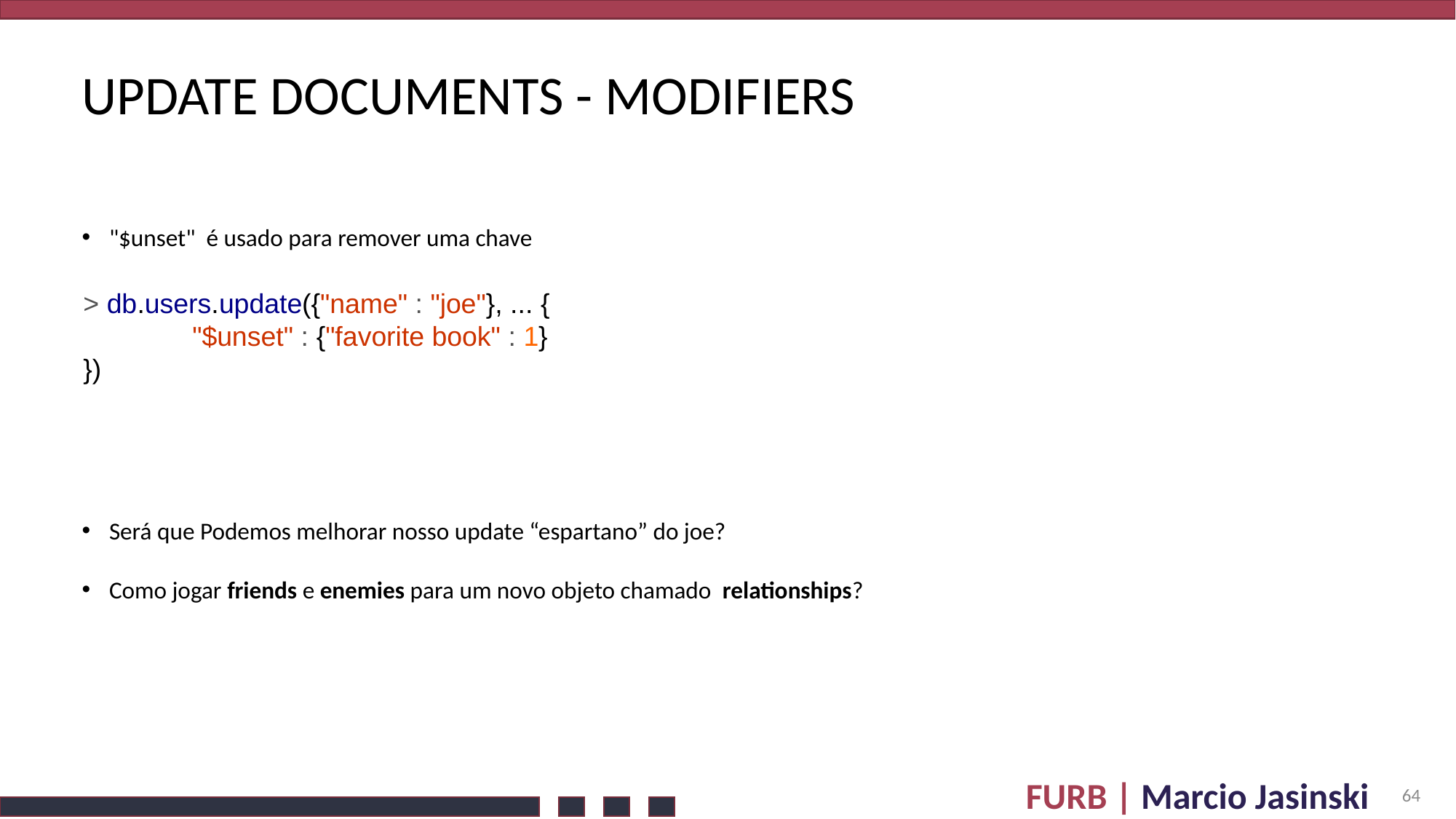

# update Documents - MODIFIERS
"$unset"  é usado para remover uma chave

Será que Podemos melhorar nosso update “espartano” do joe?
Como jogar friends e enemies para um novo objeto chamado  relationships?

> db.users.update({"name" : "joe"}, ... {
	"$unset" : {"favorite book" : 1}
})
64